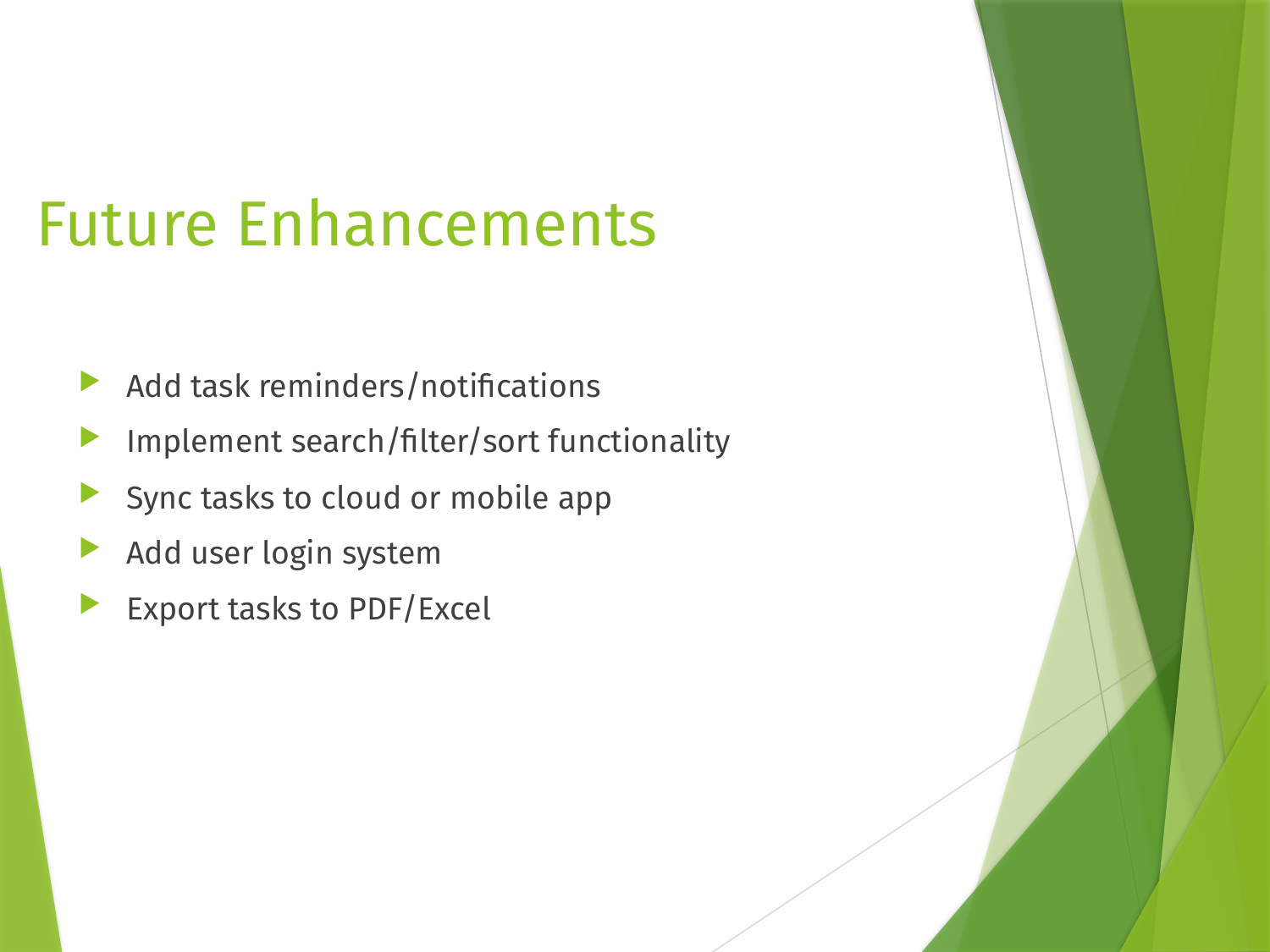

# Future Enhancements

Add task reminders/notifications
Implement search/filter/sort functionality
Sync tasks to cloud or mobile app
Add user login system
Export tasks to PDF/Excel